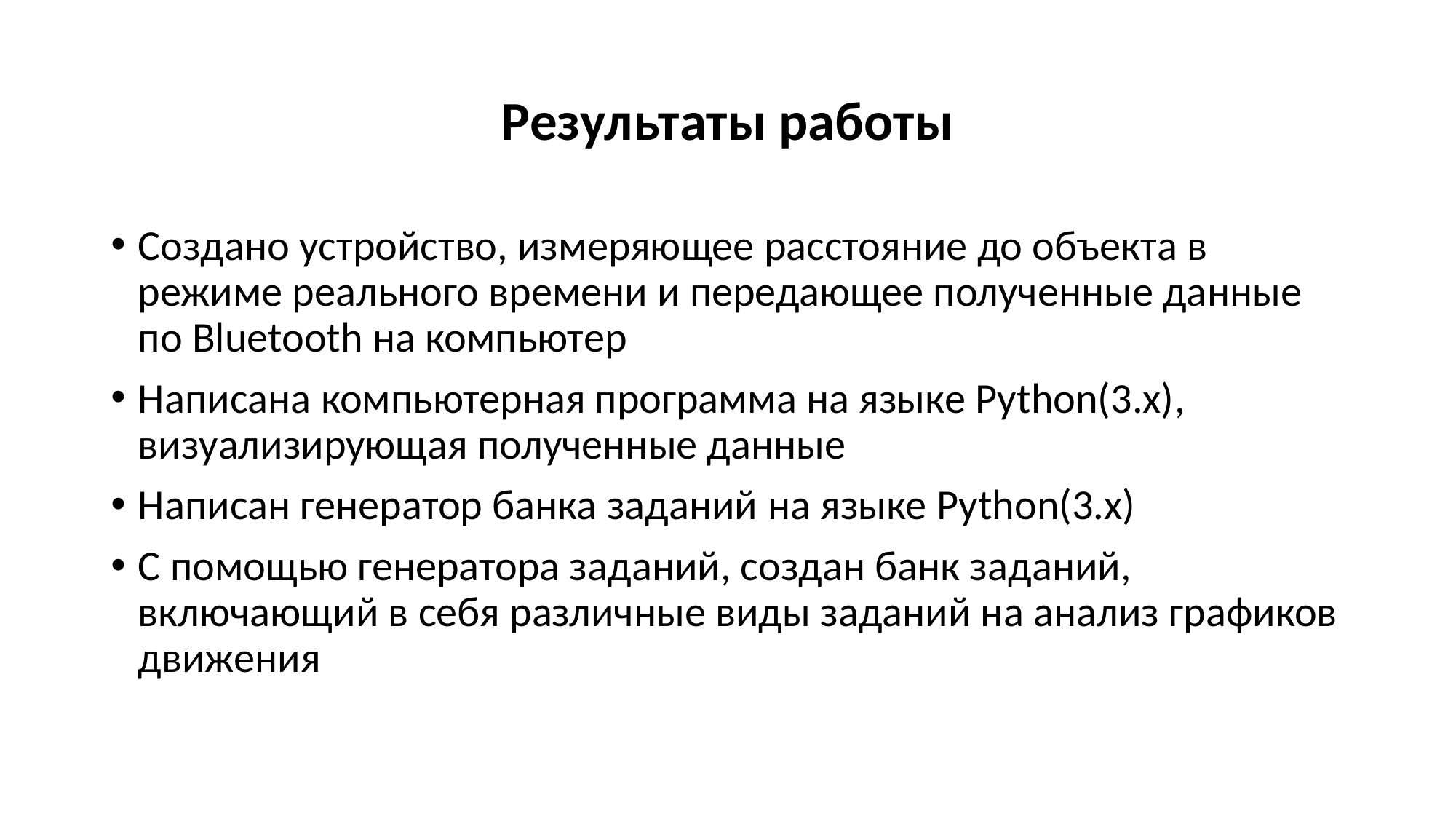

# Результаты работы
Создано устройство, измеряющее расстояние до объекта в режиме реального времени и передающее полученные данные по Bluetooth на компьютер
Написана компьютерная программа на языке Python(3.x), визуализирующая полученные данные
Написан генератор банка заданий на языке Python(3.x)
С помощью генератора заданий, создан банк заданий, включающий в себя различные виды заданий на анализ графиков движения